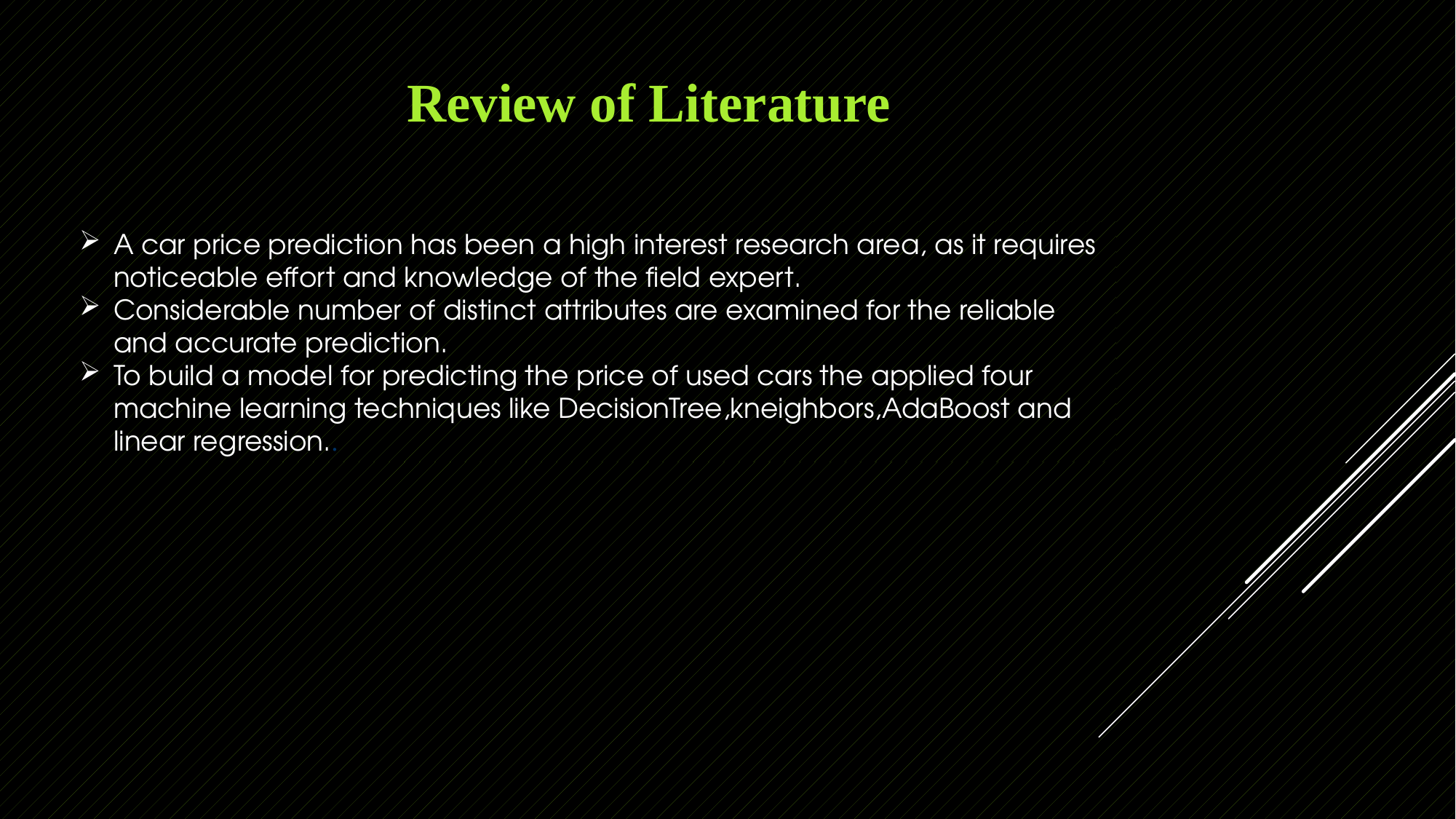

Review of Literature
A car price prediction has been a high interest research area, as it requires noticeable effort and knowledge of the field expert.
Considerable number of distinct attributes are examined for the reliable and accurate prediction.
To build a model for predicting the price of used cars the applied four machine learning techniques like DecisionTree,kneighbors,AdaBoost and linear regression..